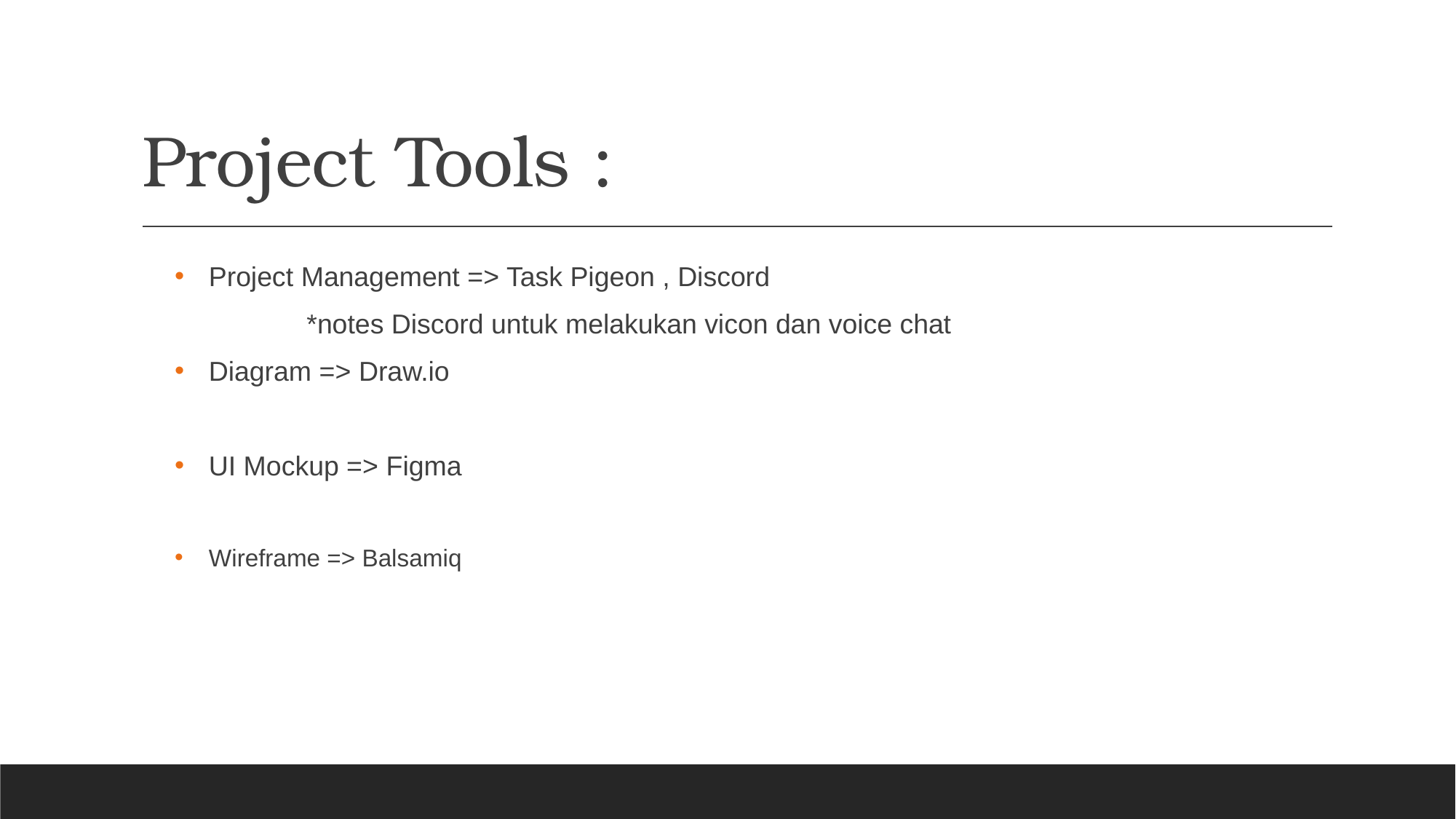

# Project Tools :
Project Management => Task Pigeon , Discord
	   *notes Discord untuk melakukan vicon dan voice chat
Diagram => Draw.io

UI Mockup => Figma

Wireframe => Balsamiq